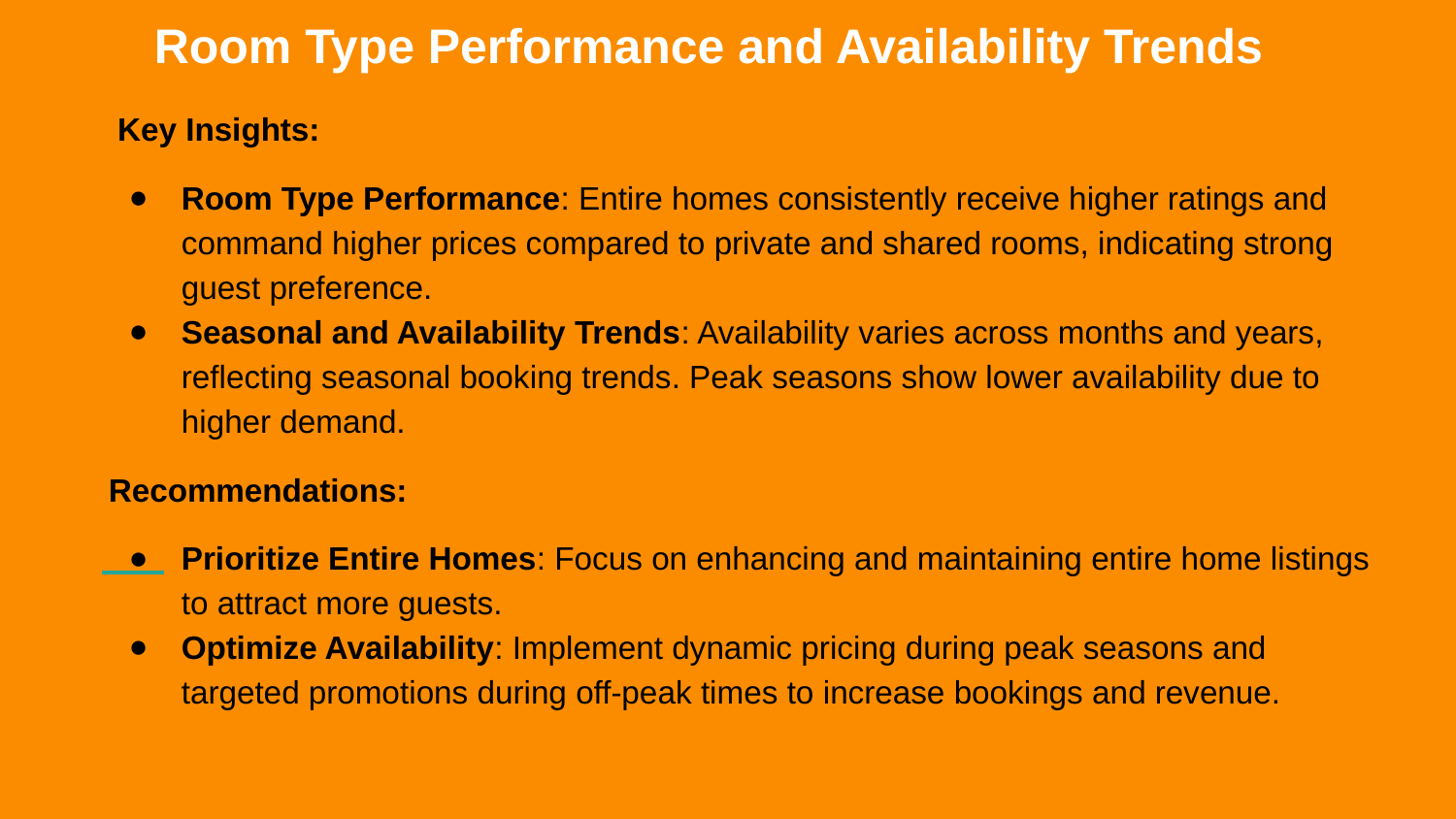

Room Type Performance and Availability Trends
# Key Insights:
Room Type Performance: Entire homes consistently receive higher ratings and command higher prices compared to private and shared rooms, indicating strong guest preference.
Seasonal and Availability Trends: Availability varies across months and years, reflecting seasonal booking trends. Peak seasons show lower availability due to higher demand.
Recommendations:
Prioritize Entire Homes: Focus on enhancing and maintaining entire home listings to attract more guests.
Optimize Availability: Implement dynamic pricing during peak seasons and targeted promotions during off-peak times to increase bookings and revenue.